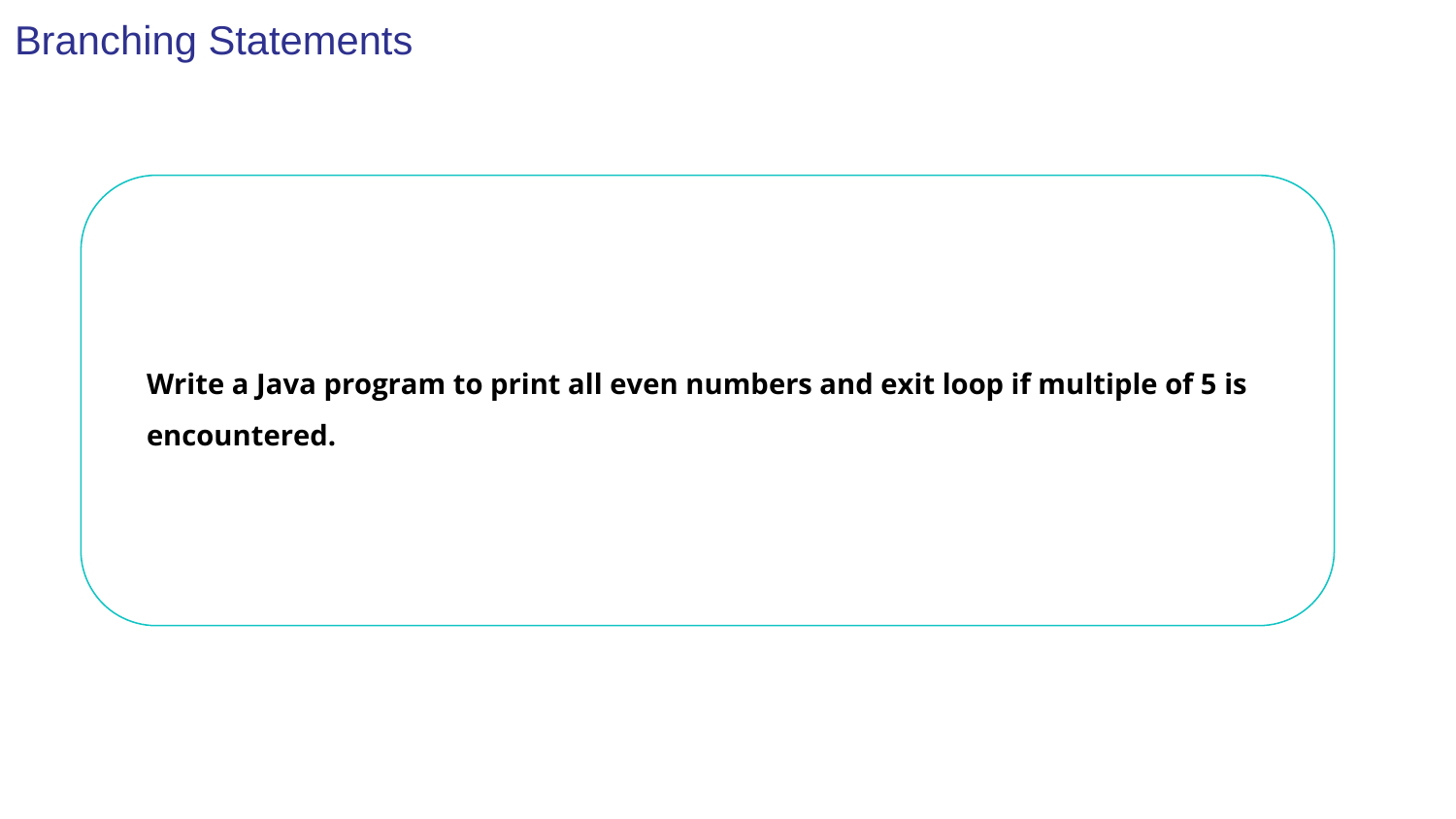

Branching Statements

Write a Java program to print all even numbers and exit loop if multiple of 5 is encountered.